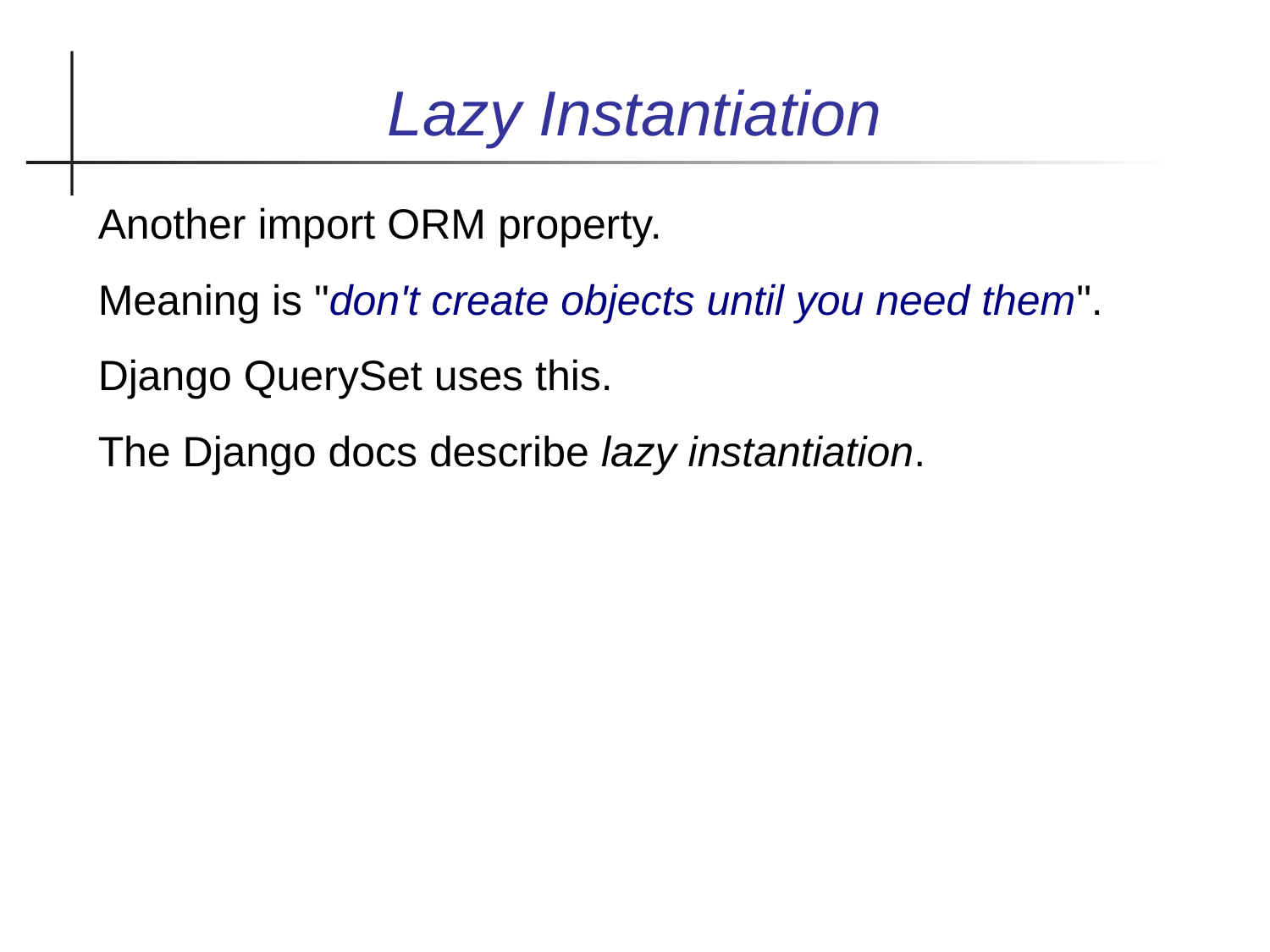

Lazy Instantiation
Another import ORM property.
Meaning is "don't create objects until you need them".
Django QuerySet uses this.
The Django docs describe lazy instantiation.